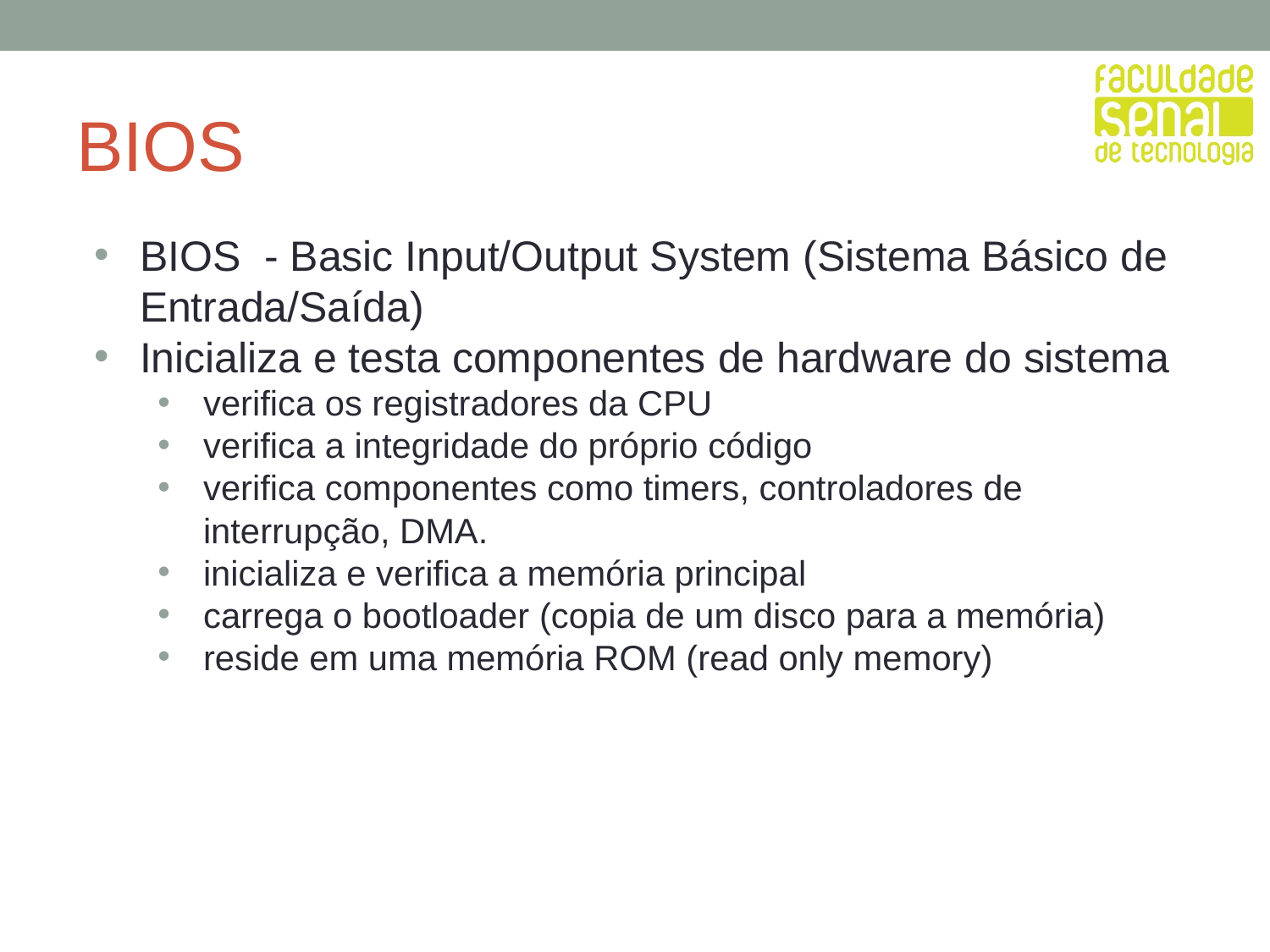

# BIOS
BIOS  - Basic Input/Output System (Sistema Básico de Entrada/Saída)
Inicializa e testa componentes de hardware do sistema
verifica os registradores da CPU
verifica a integridade do próprio código
verifica componentes como timers, controladores de interrupção, DMA.
inicializa e verifica a memória principal
carrega o bootloader (copia de um disco para a memória)
reside em uma memória ROM (read only memory)